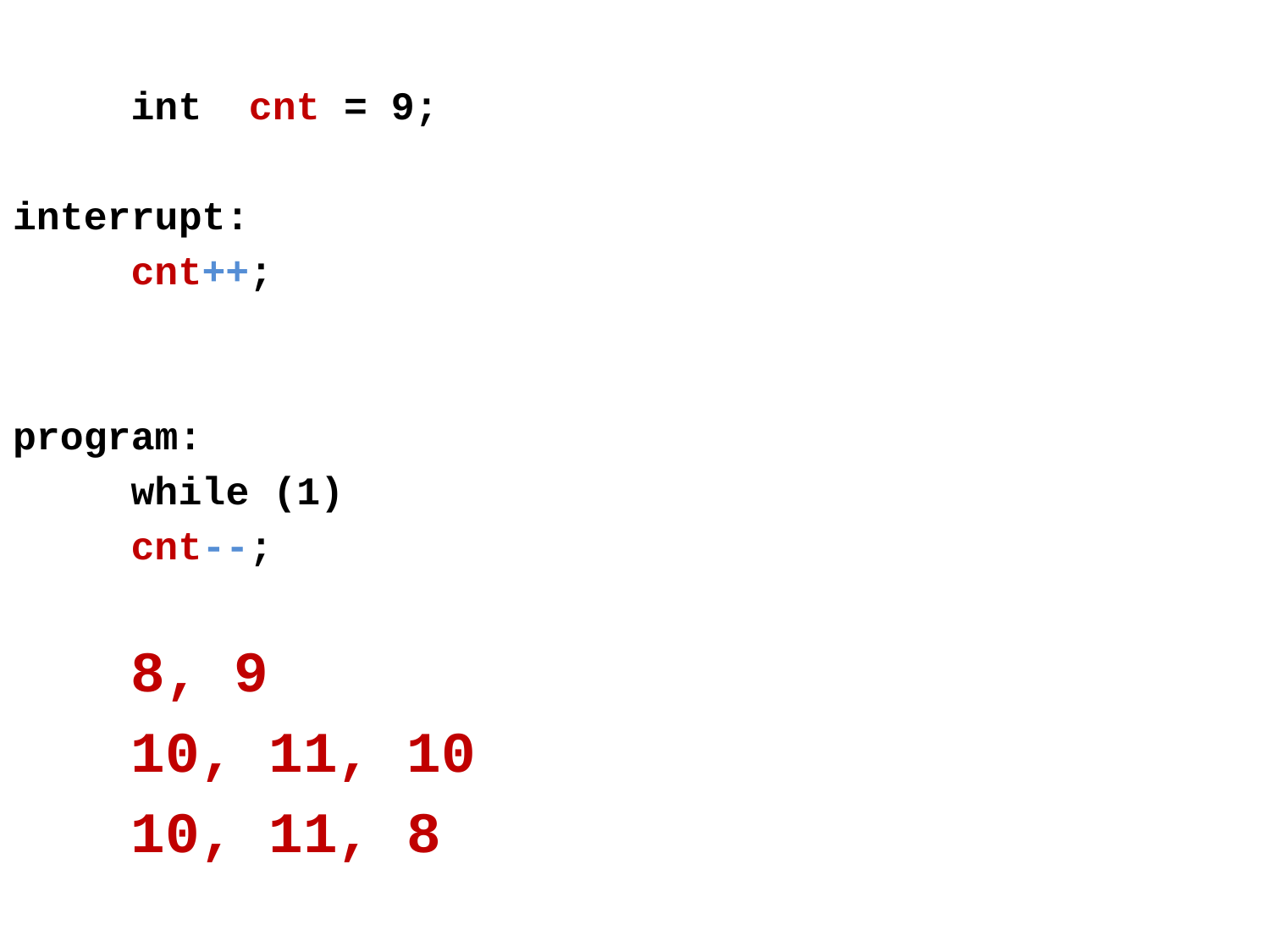

#
	int	cnt = 9;

interrupt:
		cnt++;

program:
		while (1)
			cnt--;

	8, 9
	10, 11, 10
	10, 11, 8